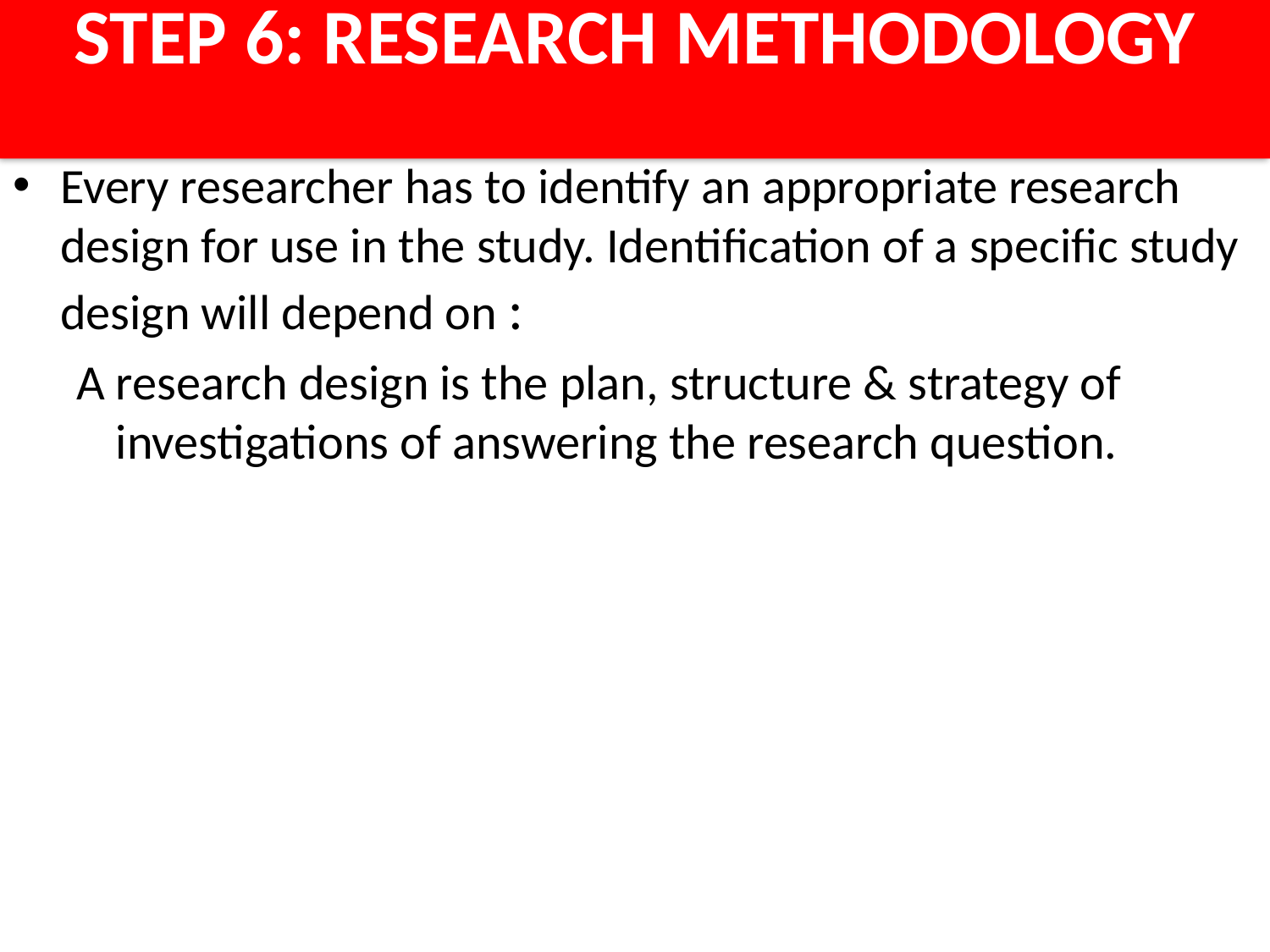

# STEP 6: RESEARCH METHODOLOGY
Every researcher has to identify an appropriate research design for use in the study. Identification of a specific study design will depend on :
A research design is the plan, structure & strategy of investigations of answering the research question.